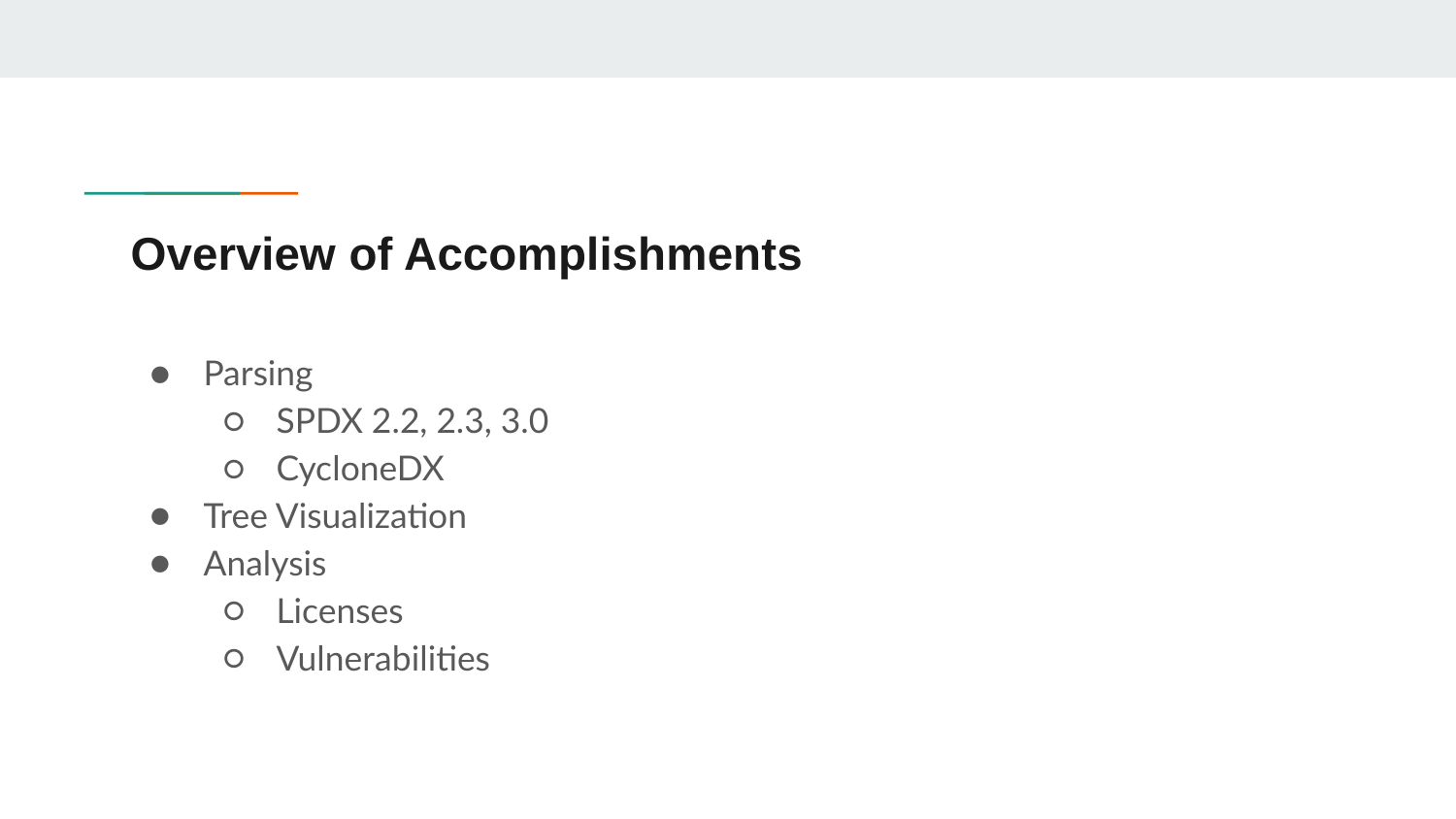

# Overview of Accomplishments
Parsing
SPDX 2.2, 2.3, 3.0
CycloneDX
Tree Visualization
Analysis
Licenses
Vulnerabilities